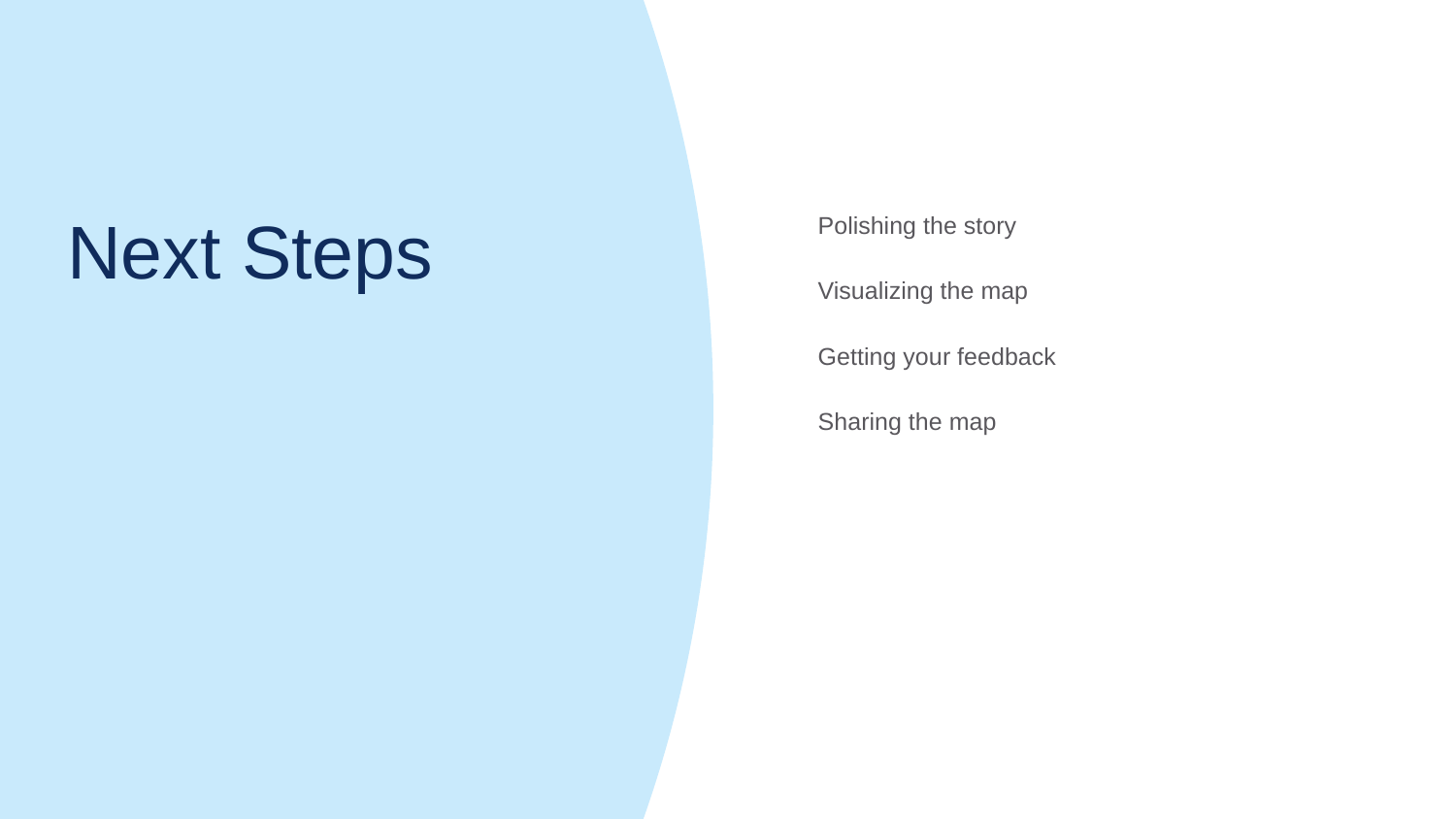

Polishing the story
Visualizing the map
Getting your feedback
Sharing the map

# Next Steps